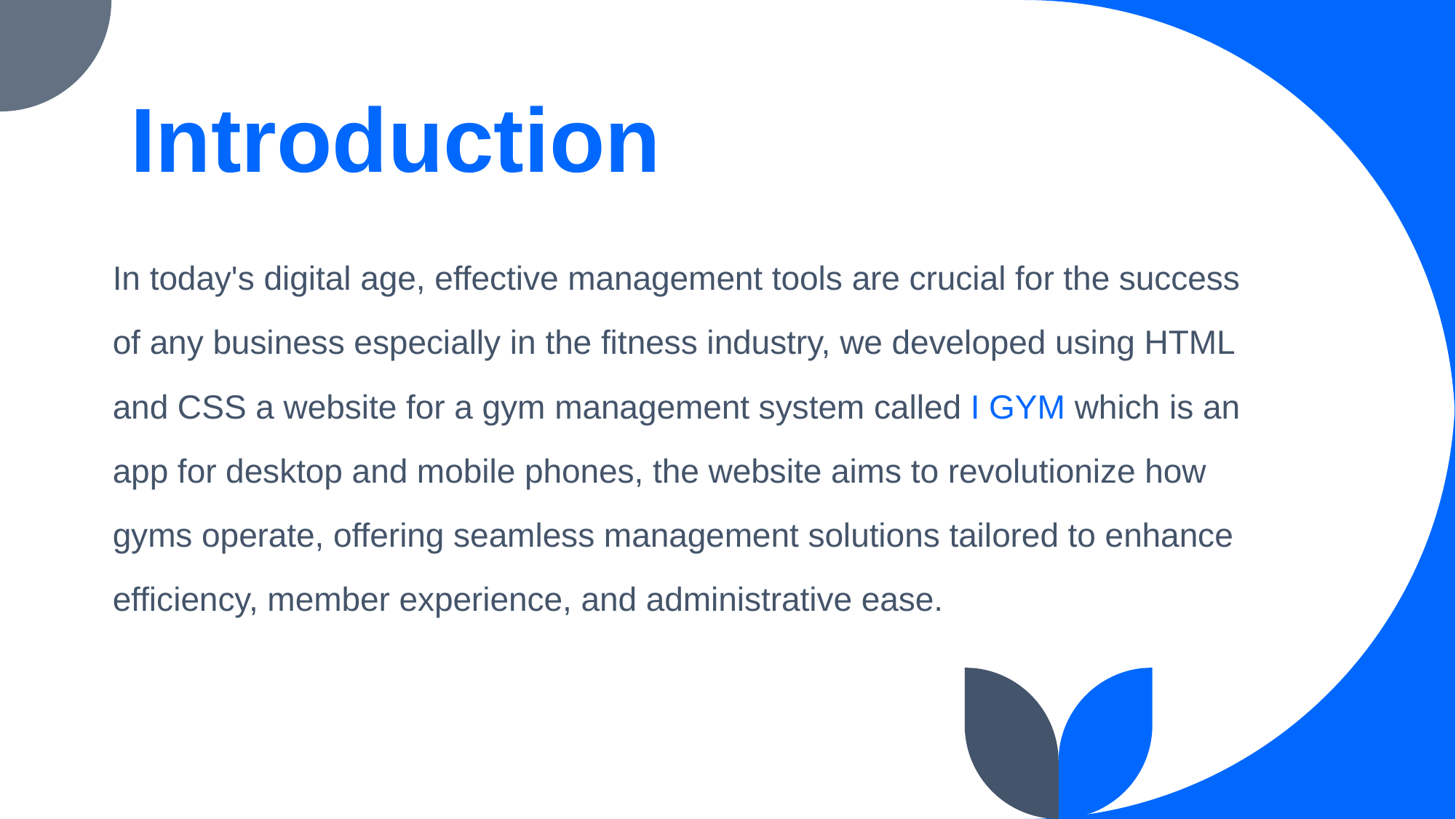

# Introduction
In today's digital age, effective management tools are crucial for the success of any business especially in the fitness industry, we developed using HTML and CSS a website for a gym management system called I GYM which is an app for desktop and mobile phones, the website aims to revolutionize how gyms operate, offering seamless management solutions tailored to enhance efficiency, member experience, and administrative ease.